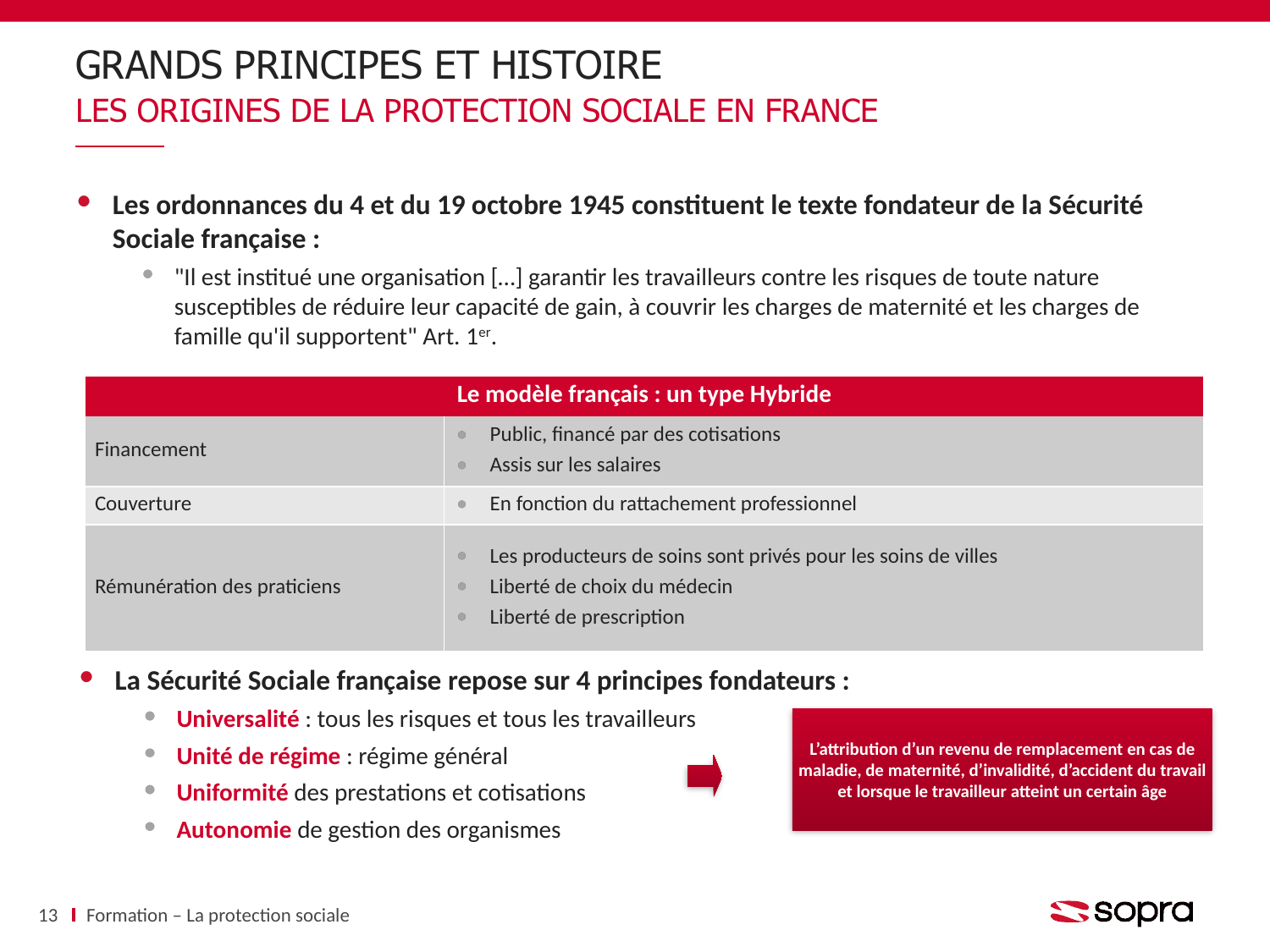

# Grands principes et histoire
Les origines de la protection sociale en France
Les ordonnances du 4 et du 19 octobre 1945 constituent le texte fondateur de la Sécurité Sociale française :
"Il est institué une organisation […] garantir les travailleurs contre les risques de toute nature susceptibles de réduire leur capacité de gain, à couvrir les charges de maternité et les charges de famille qu'il supportent" Art. 1er.
| Le modèle français : un type Hybride |  |
| --- | --- |
| Financement | Public, financé par des cotisations Assis sur les salaires |
| Couverture | En fonction du rattachement professionnel |
| Rémunération des praticiens | Les producteurs de soins sont privés pour les soins de villes Liberté de choix du médecin Liberté de prescription |
La Sécurité Sociale française repose sur 4 principes fondateurs :
Universalité : tous les risques et tous les travailleurs
Unité de régime : régime général
Uniformité des prestations et cotisations
Autonomie de gestion des organismes
L’attribution d’un revenu de remplacement en cas de maladie, de maternité, d’invalidité, d’accident du travail et lorsque le travailleur atteint un certain âge

13
Formation – La protection sociale